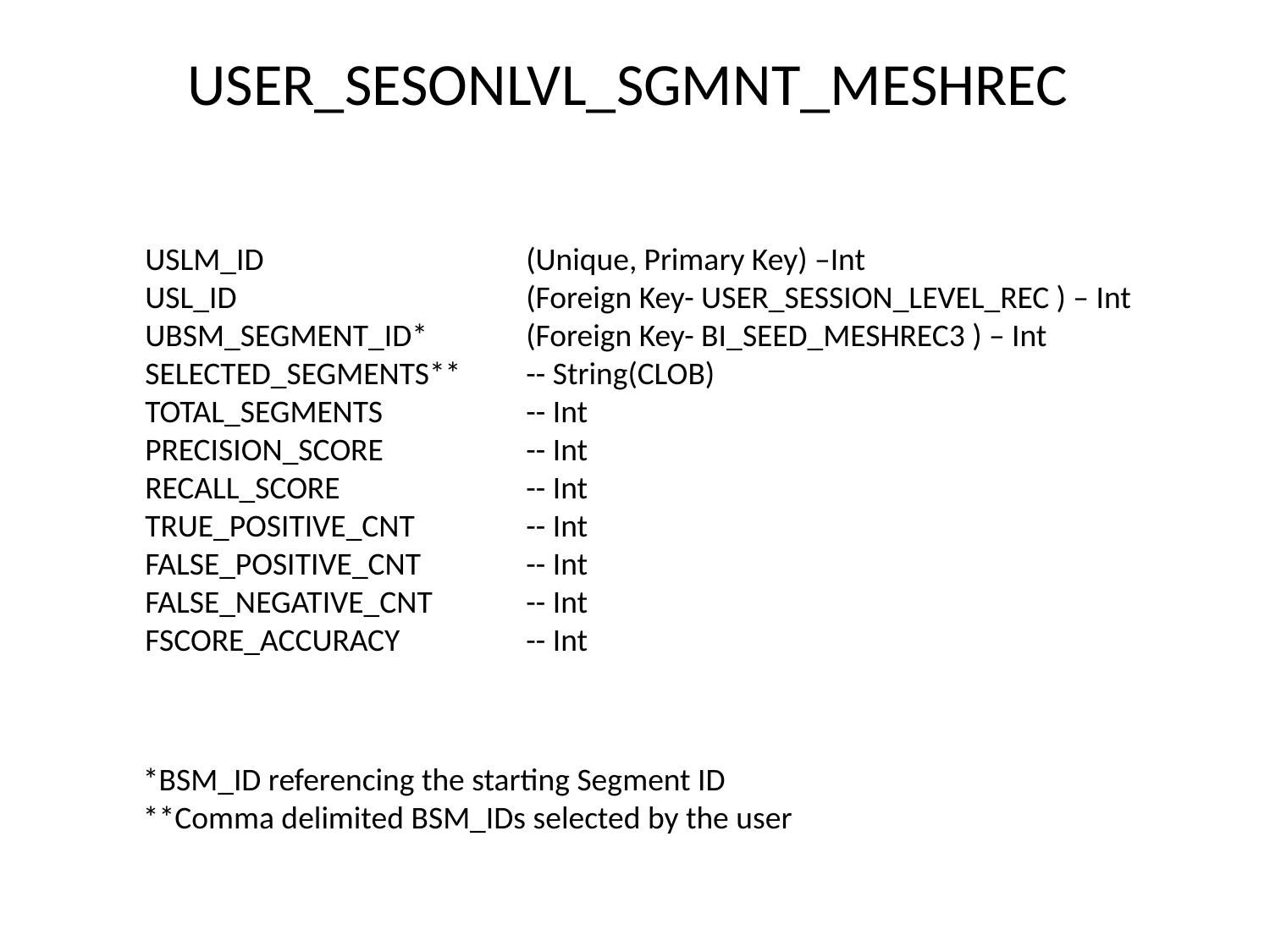

# USER_SESONLVL_SGMNT_MESHREC
USLM_ID			(Unique, Primary Key) –Int
USL_ID			(Foreign Key- USER_SESSION_LEVEL_REC ) – Int
UBSM_SEGMENT_ID* 	(Foreign Key- BI_SEED_MESHREC3 ) – Int
SELECTED_SEGMENTS**	-- String(CLOB)
TOTAL_SEGMENTS		-- Int
PRECISION_SCORE		-- Int
RECALL_SCORE		-- Int
TRUE_POSITIVE_CNT	-- Int
FALSE_POSITIVE_CNT	-- Int
FALSE_NEGATIVE_CNT 	-- Int
FSCORE_ACCURACY 	-- Int
*BSM_ID referencing the starting Segment ID
**Comma delimited BSM_IDs selected by the user